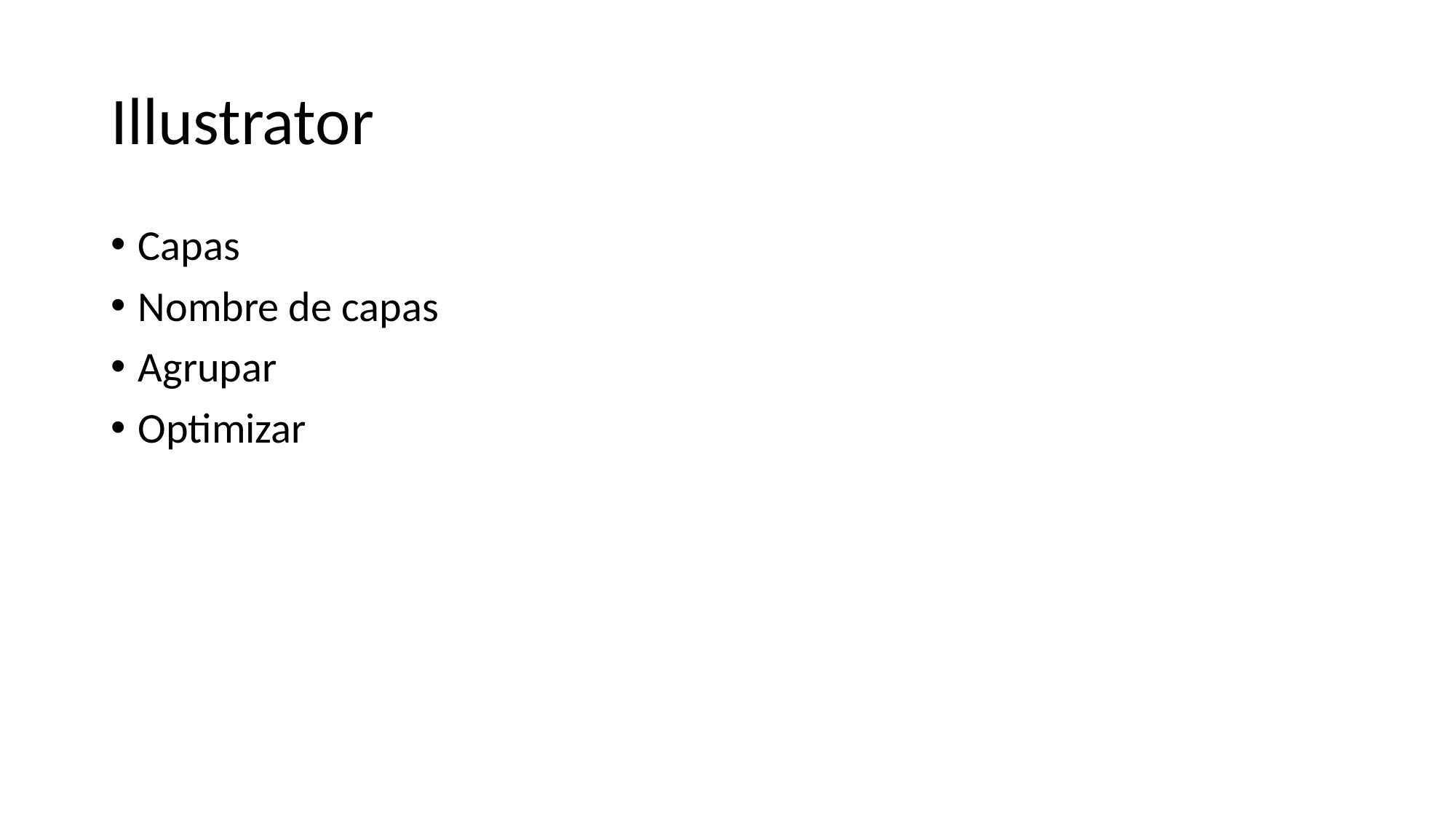

# Illustrator
Capas
Nombre de capas
Agrupar
Optimizar